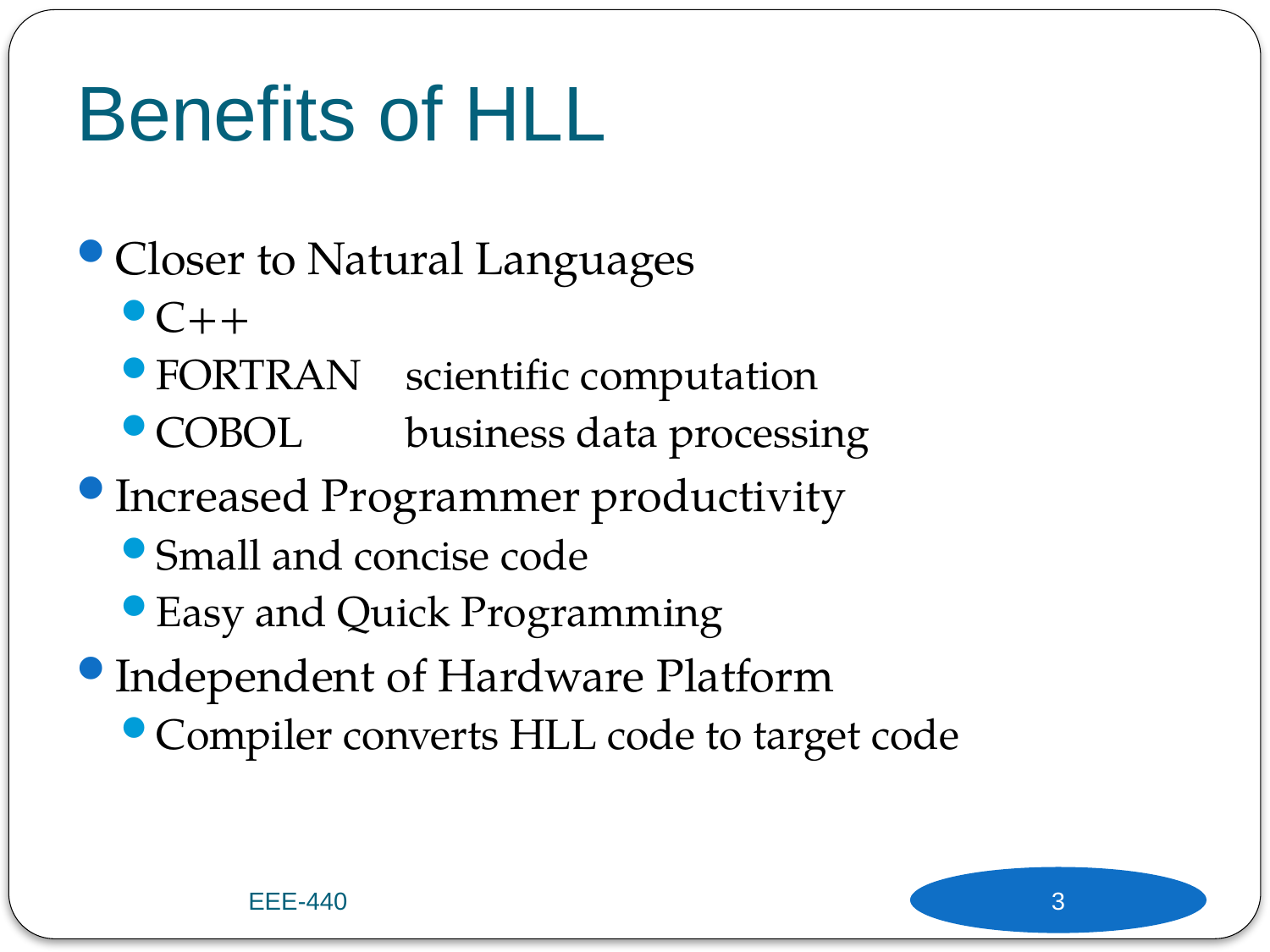

# Benefits of HLL
Closer to Natural Languages
C++
FORTRAN	scientific computation
COBOL	business data processing
Increased Programmer productivity
Small and concise code
Easy and Quick Programming
Independent of Hardware Platform
Compiler converts HLL code to target code
EEE-440
3